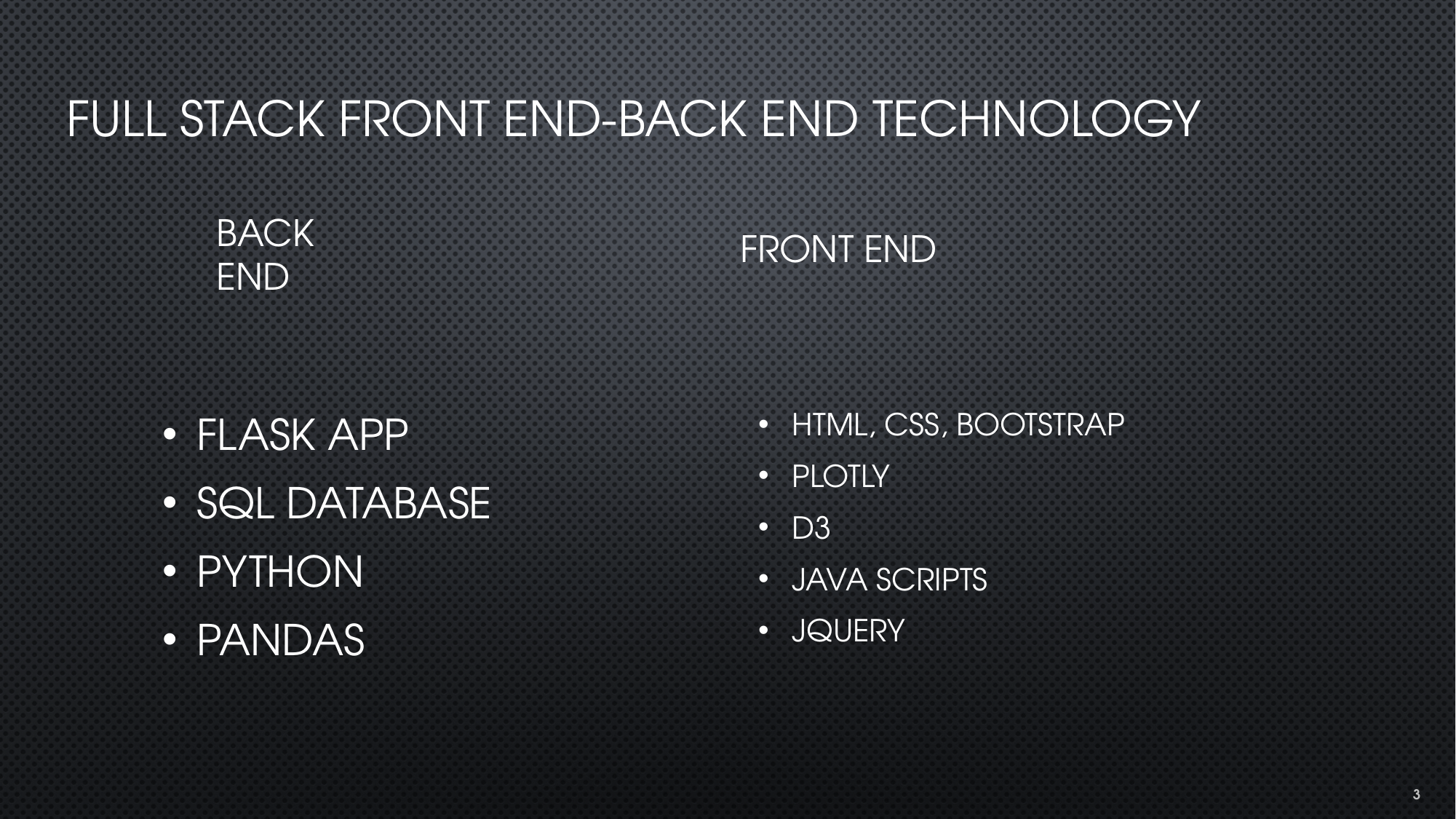

# Full stack front end-back end technology
Front end
Back end
HTML, CSS, Bootstrap
Plotly
D3
Java Scripts
JQuery
Flask App
Sql Database
Python
Pandas
3